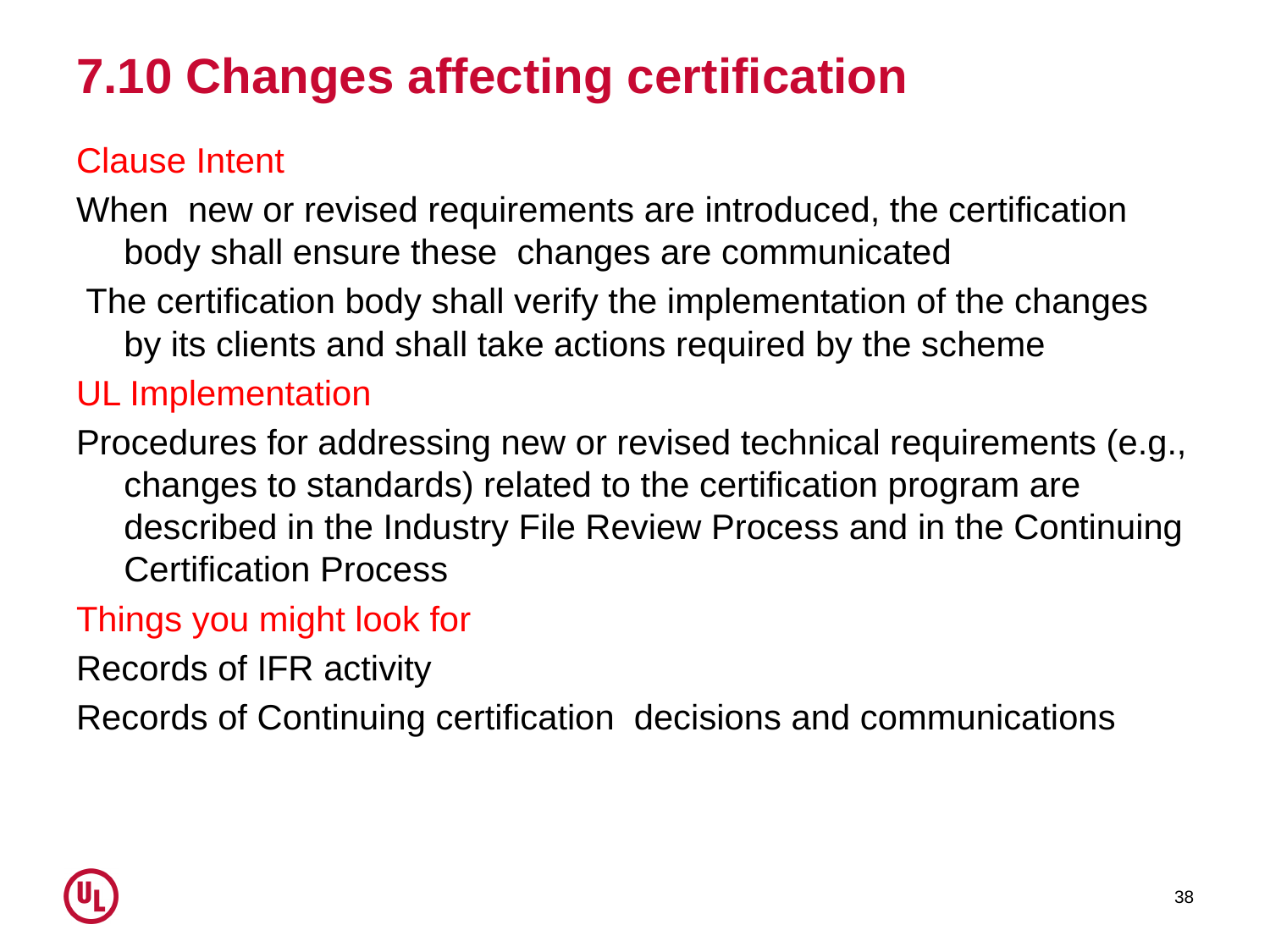

# 7.10 Changes affecting certification
Clause Intent
When  new or revised requirements are introduced, the certification body shall ensure these  changes are communicated
 The certification body shall verify the implementation of the changes by its clients and shall take actions required by the scheme
UL Implementation
Procedures for addressing new or revised technical requirements (e.g., changes to standards) related to the certification program are described in the Industry File Review Process and in the Continuing Certification Process
Things you might look for
Records of IFR activity
Records of Continuing certification  decisions and communications

38